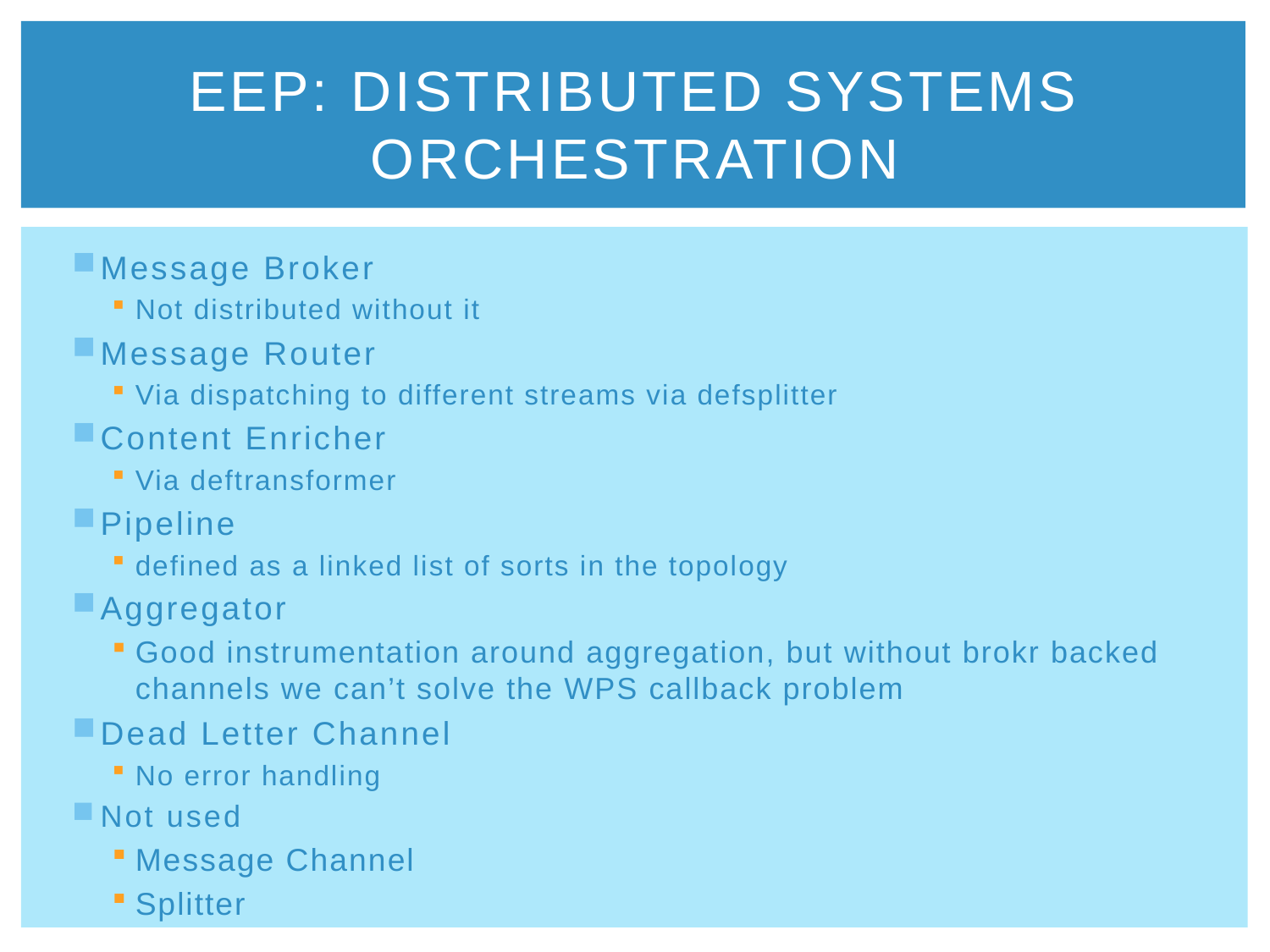

# EEP: Distributed Systems orchestration
Message Broker
Not distributed without it
Message Router
Via dispatching to different streams via defsplitter
Content Enricher
Via deftransformer
Pipeline
defined as a linked list of sorts in the topology
Aggregator
Good instrumentation around aggregation, but without brokr backed channels we can’t solve the WPS callback problem
Dead Letter Channel
No error handling
Not used
Message Channel
Splitter